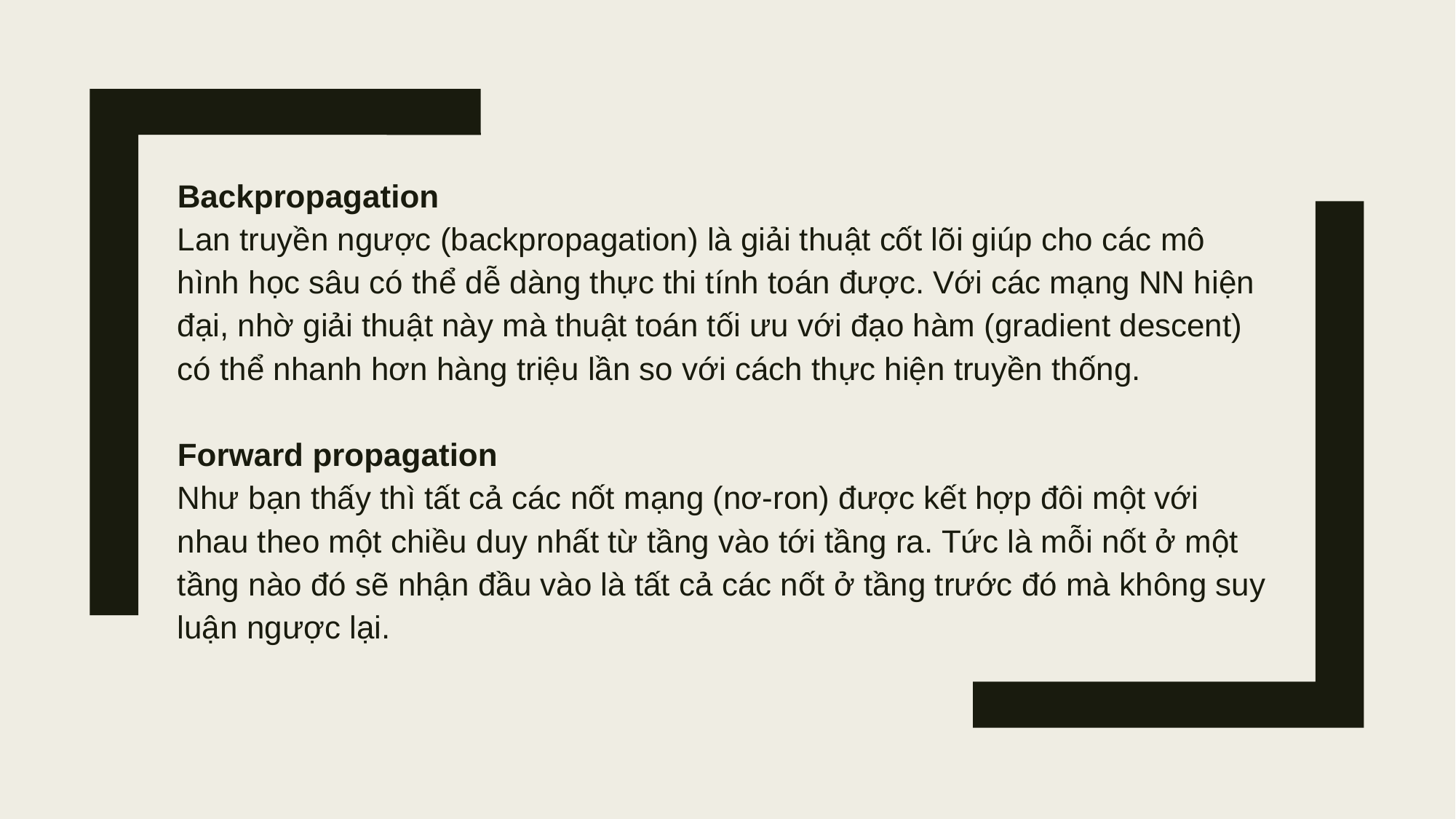

Backpropagation
Lan truyền ngược (backpropagation) là giải thuật cốt lõi giúp cho các mô hình học sâu có thể dễ dàng thực thi tính toán được. Với các mạng NN hiện đại, nhờ giải thuật này mà thuật toán tối ưu với đạo hàm (gradient descent) có thể nhanh hơn hàng triệu lần so với cách thực hiện truyền thống.

Forward propagation
Như bạn thấy thì tất cả các nốt mạng (nơ-ron) được kết hợp đôi một với nhau theo một chiều duy nhất từ tầng vào tới tầng ra. Tức là mỗi nốt ở một tầng nào đó sẽ nhận đầu vào là tất cả các nốt ở tầng trước đó mà không suy luận ngược lại.